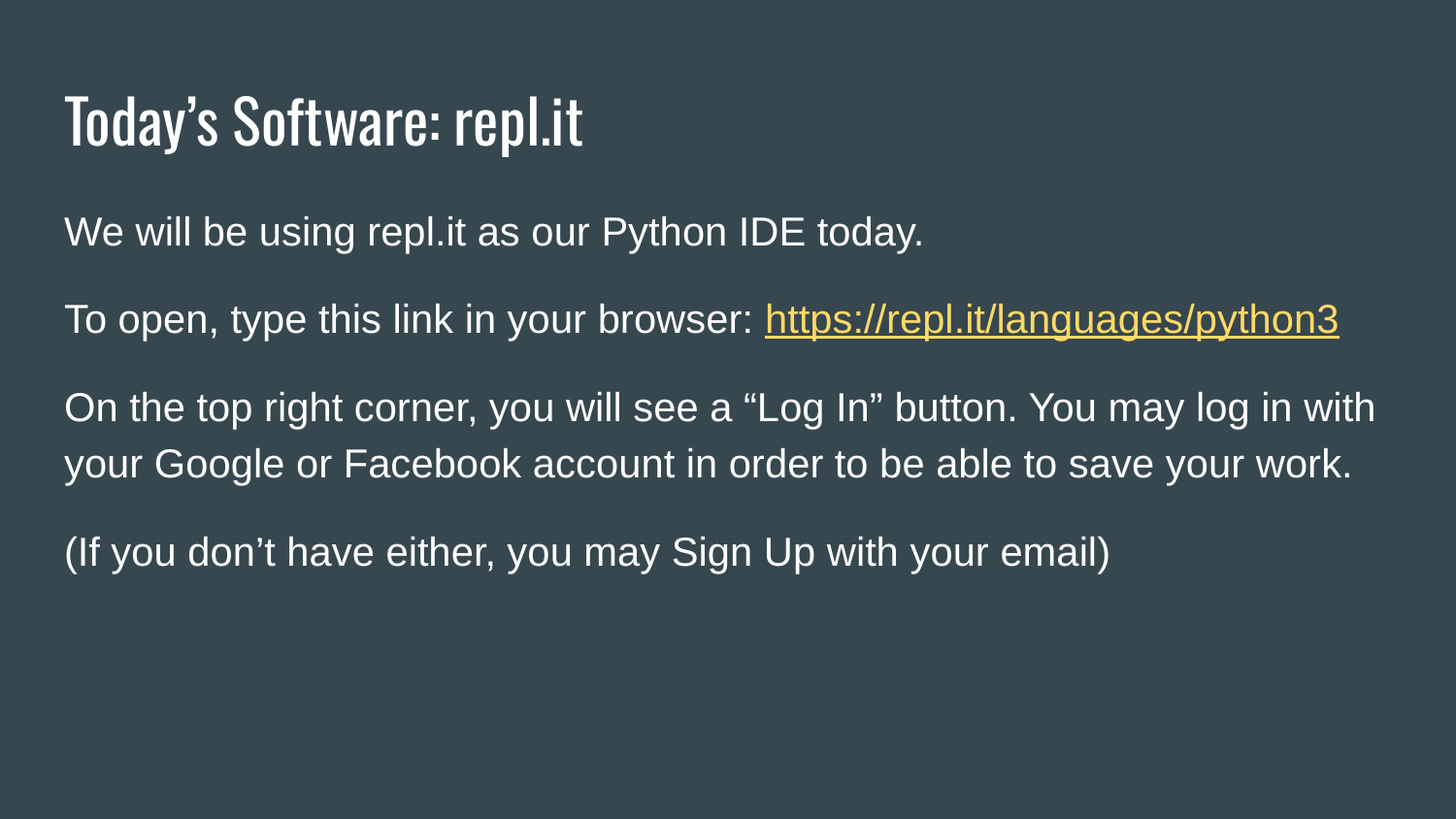

# Today’s Software: repl.it
We will be using repl.it as our Python IDE today.
To open, type this link in your browser: https://repl.it/languages/python3
On the top right corner, you will see a “Log In” button. You may log in with your Google or Facebook account in order to be able to save your work.
(If you don’t have either, you may Sign Up with your email)